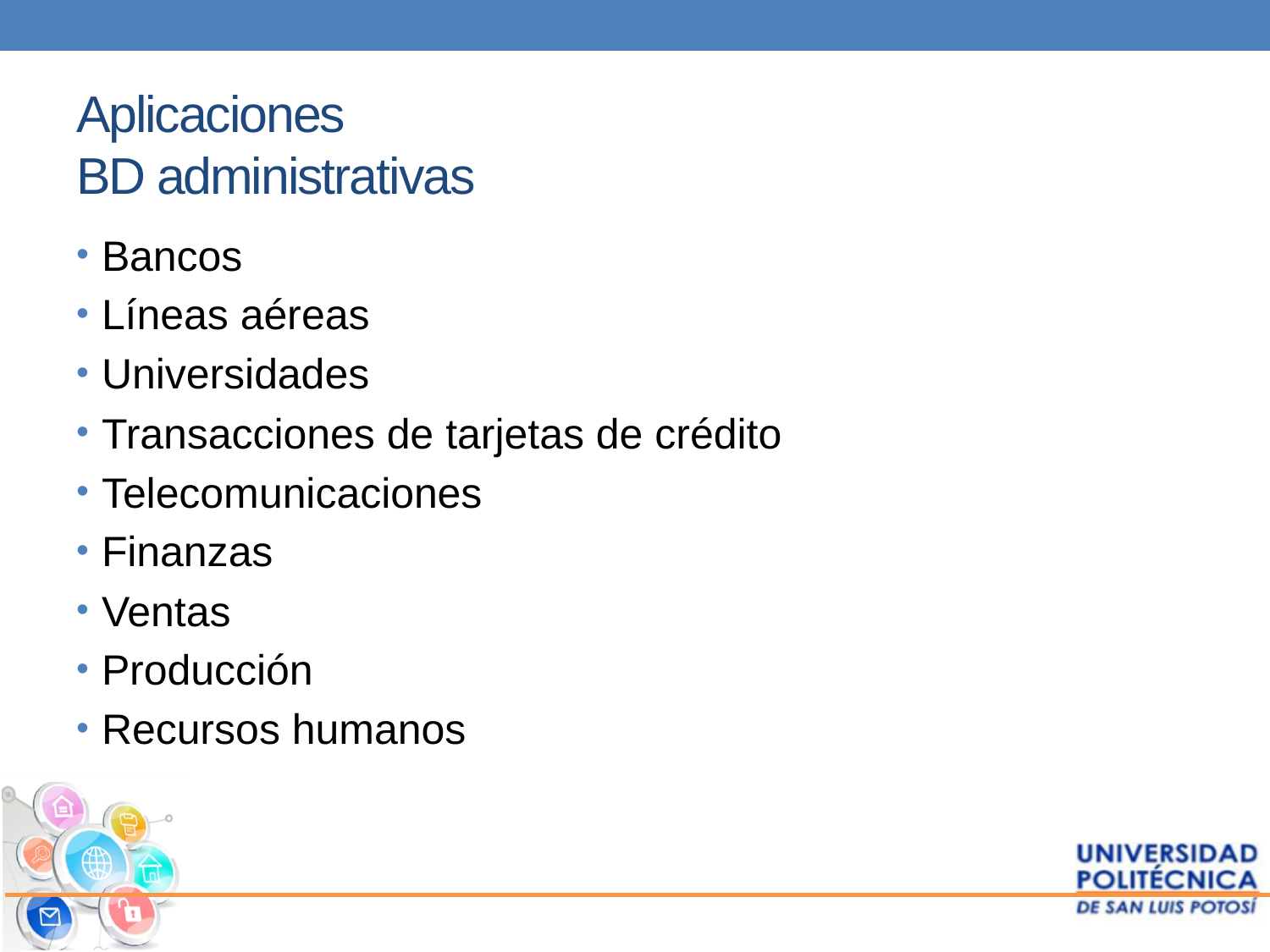

# Aplicaciones BD administrativas
Bancos
Líneas aéreas
Universidades
Transacciones de tarjetas de crédito
Telecomunicaciones
Finanzas
Ventas
Producción
Recursos humanos